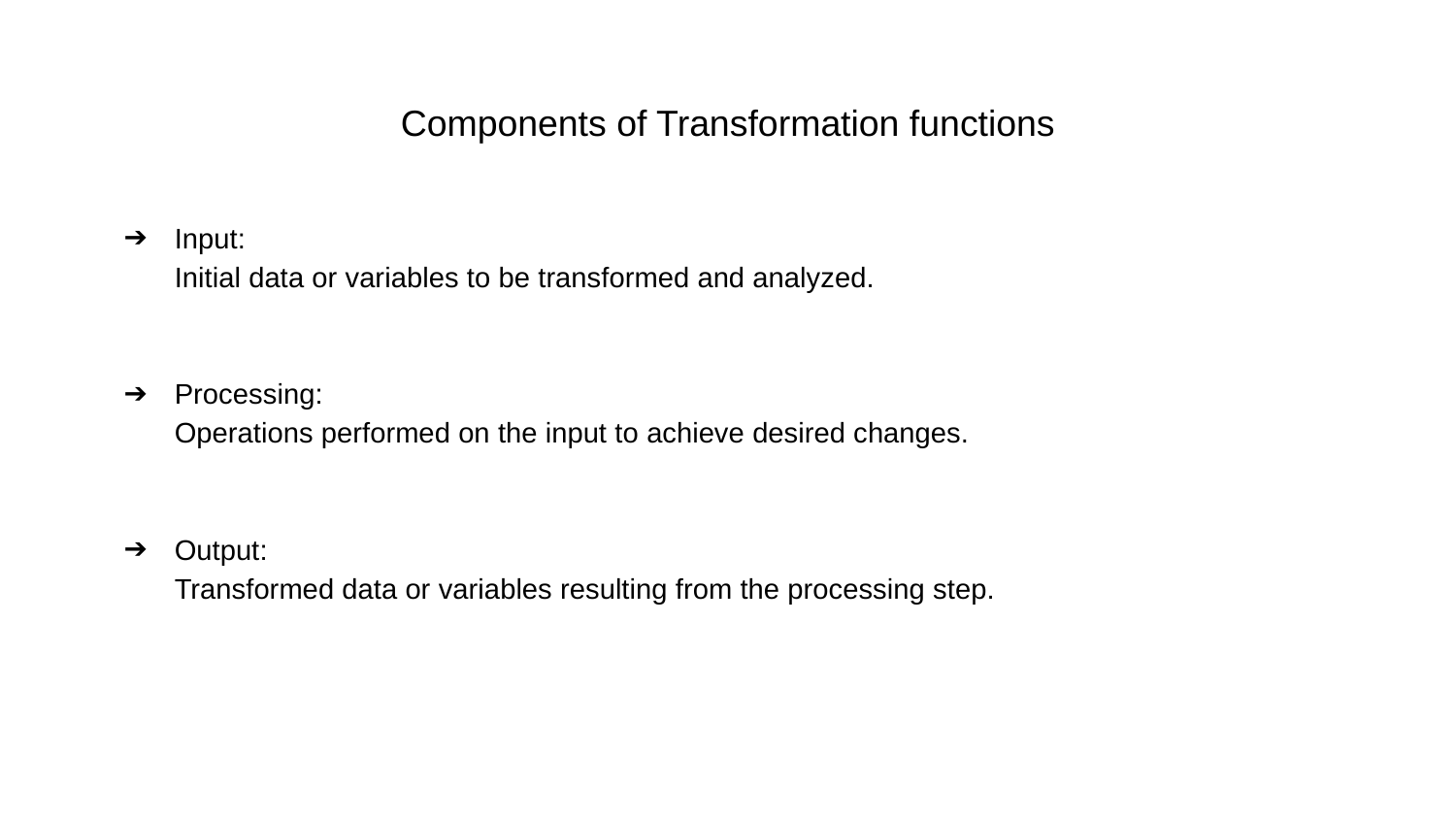

Components of Transformation functions
Input:
Initial data or variables to be transformed and analyzed.

Processing:
Operations performed on the input to achieve desired changes.

Output:
Transformed data or variables resulting from the processing step.